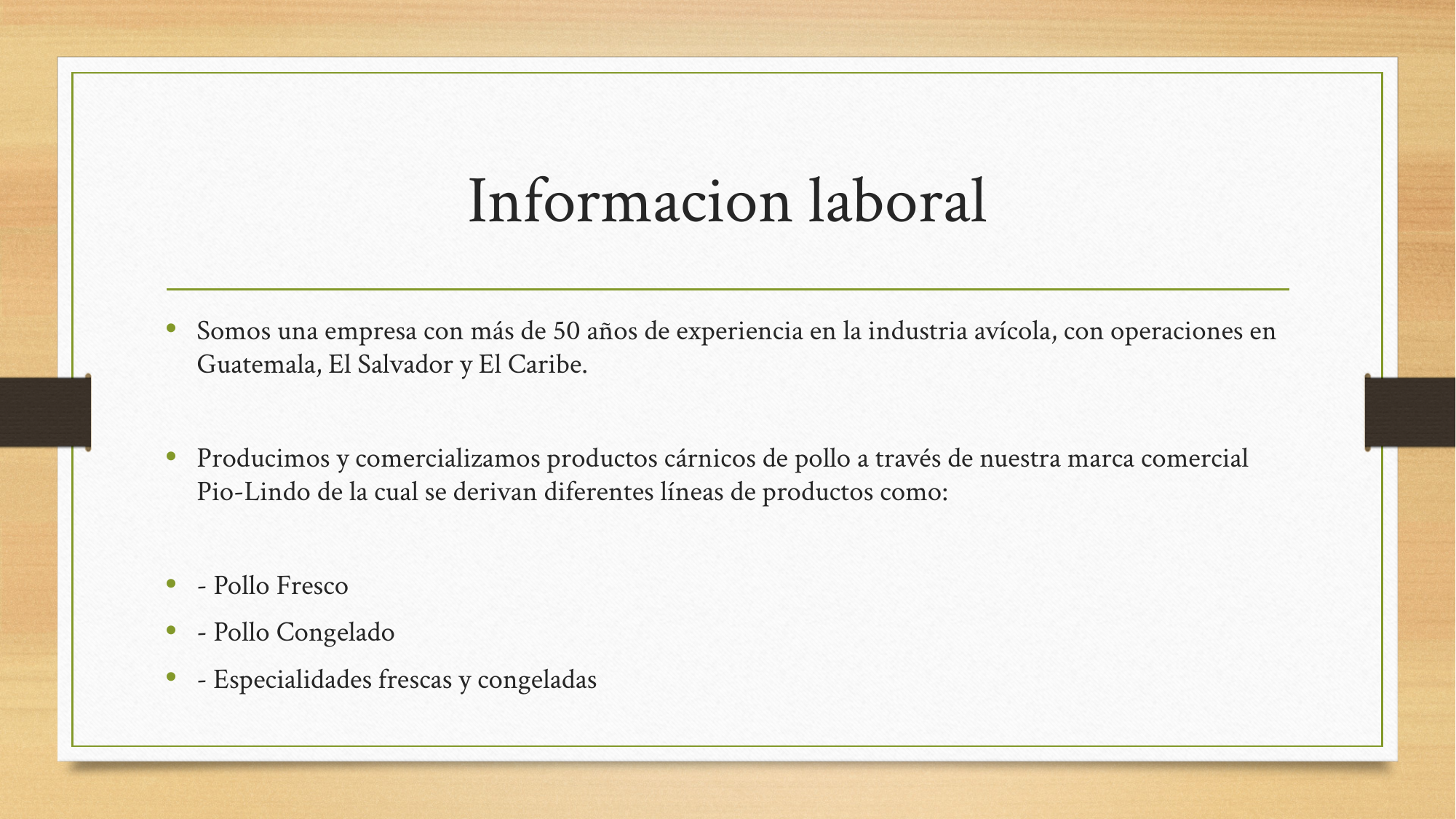

# Informacion laboral
Somos una empresa con más de 50 años de experiencia en la industria avícola, con operaciones en Guatemala, El Salvador y El Caribe.

Producimos y comercializamos productos cárnicos de pollo a través de nuestra marca comercial Pio-Lindo de la cual se derivan diferentes líneas de productos como:

- Pollo Fresco
- Pollo Congelado
- Especialidades frescas y congeladas